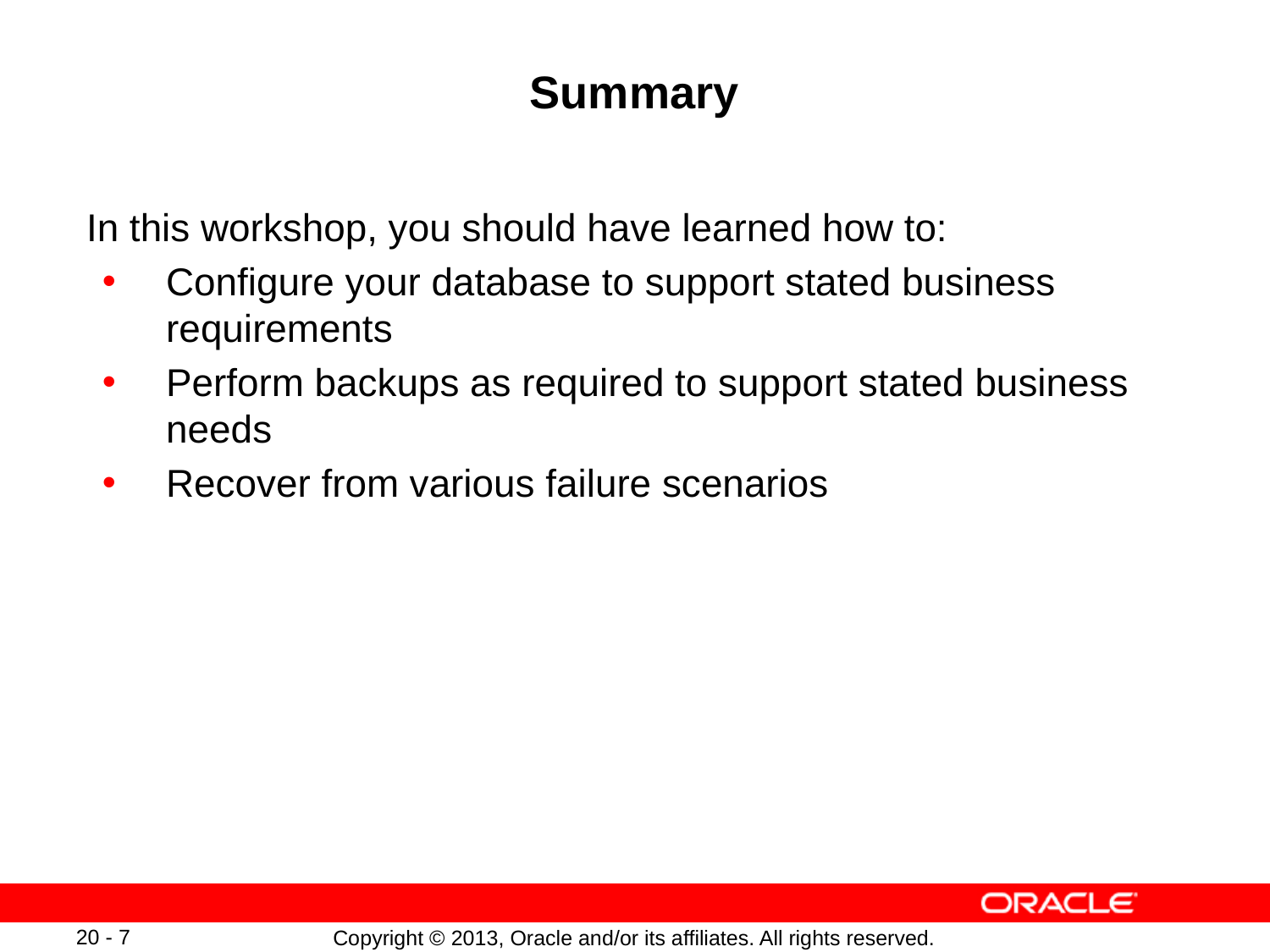

# Summary
In this workshop, you should have learned how to:
Configure your database to support stated business requirements
Perform backups as required to support stated business needs
Recover from various failure scenarios